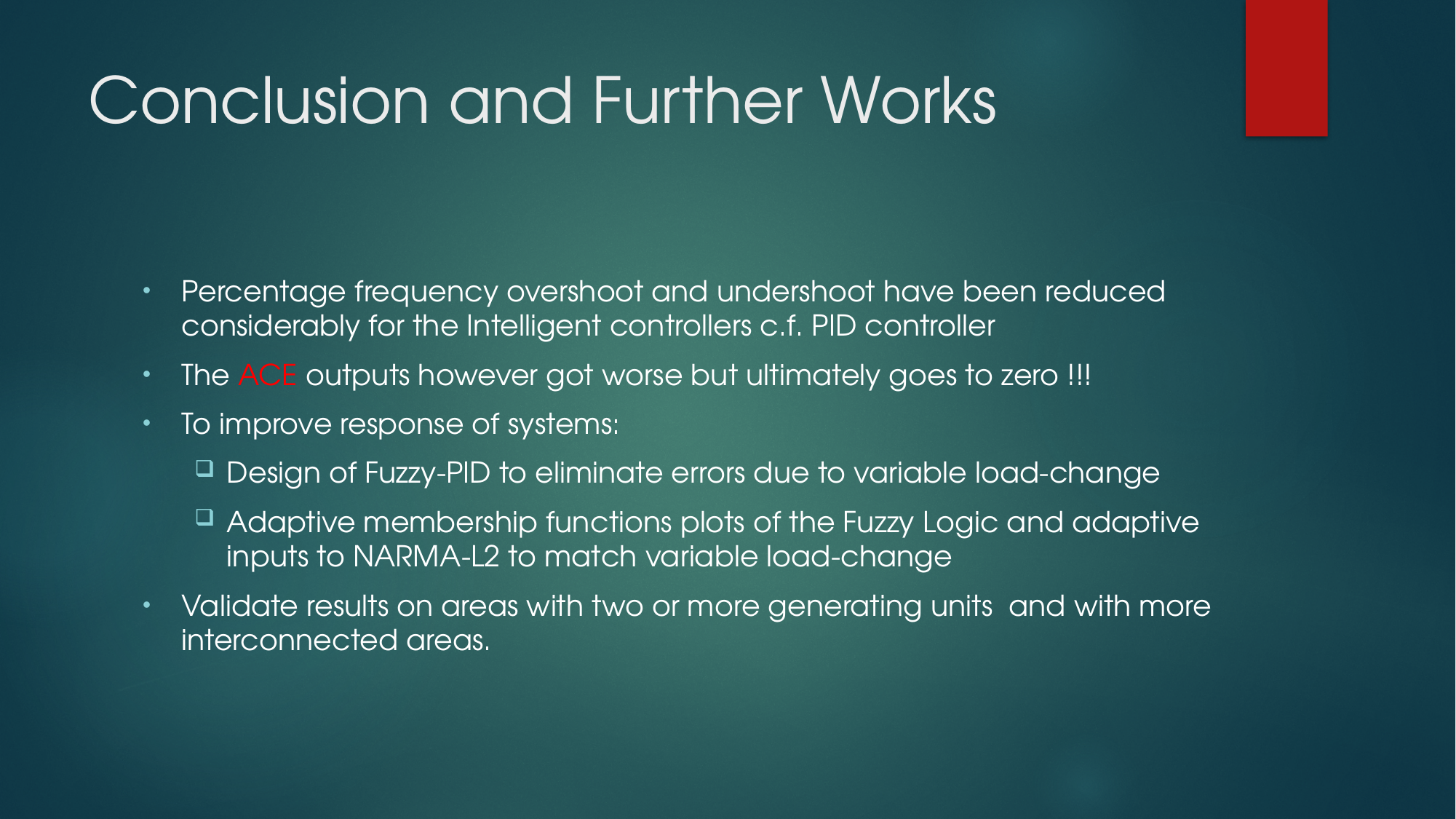

# Conclusion and Further Works
Percentage frequency overshoot and undershoot have been reduced considerably for the Intelligent controllers c.f. PID controller
The ACE outputs however got worse but ultimately goes to zero !!!
To improve response of systems:
Design of Fuzzy-PID to eliminate errors due to variable load-change
Adaptive membership functions plots of the Fuzzy Logic and adaptive inputs to NARMA-L2 to match variable load-change
Validate results on areas with two or more generating units  and with more interconnected areas.